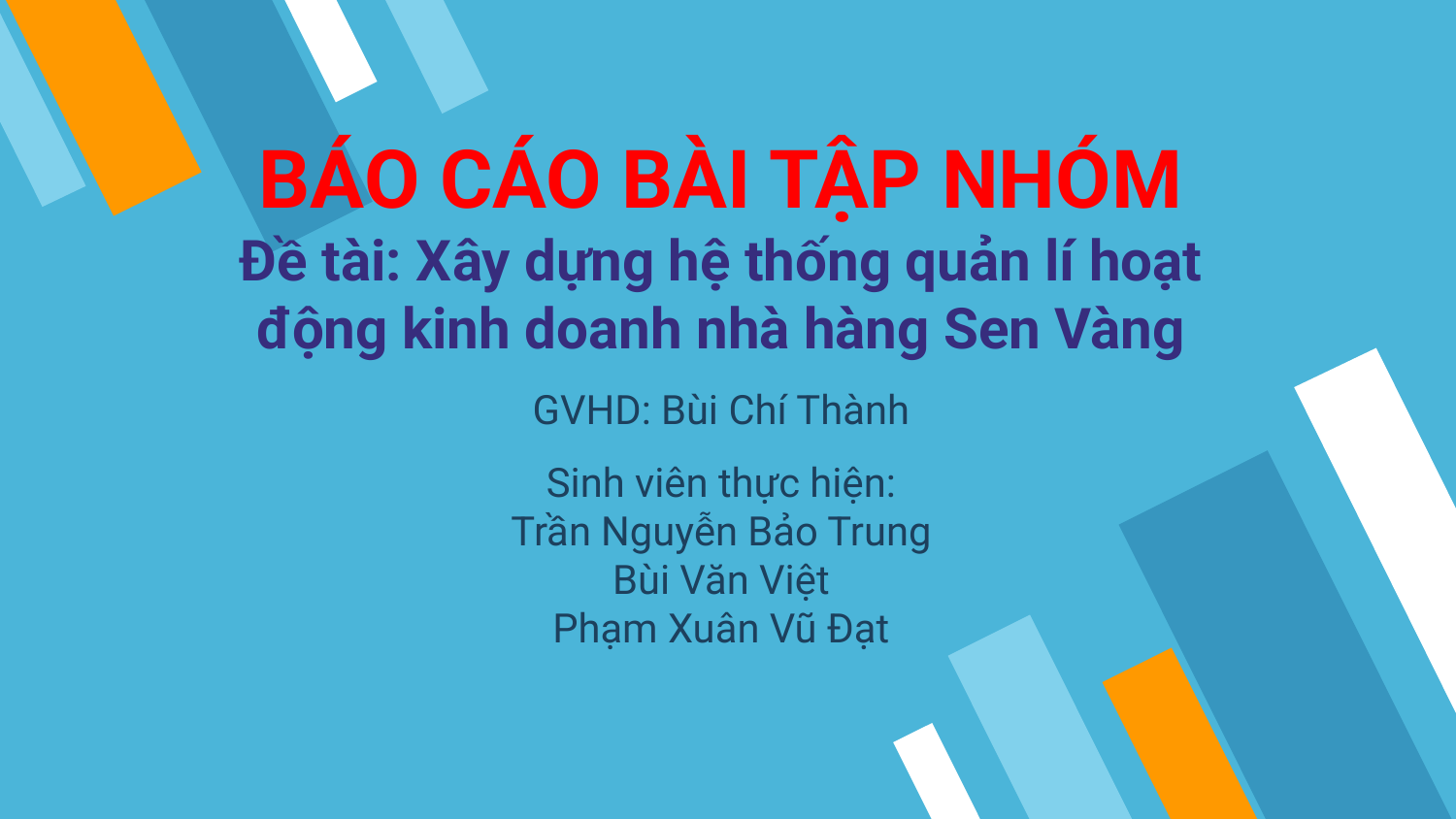

# BÁO CÁO BÀI TẬP NHÓM Đề tài: Xây dựng hệ thống quản lí hoạt động kinh doanh nhà hàng Sen Vàng a GVHD: Bùi Chí Thành a Sinh viên thực hiện: Trần Nguyễn Bảo Trung Bùi Văn Việt Phạm Xuân Vũ Đạt